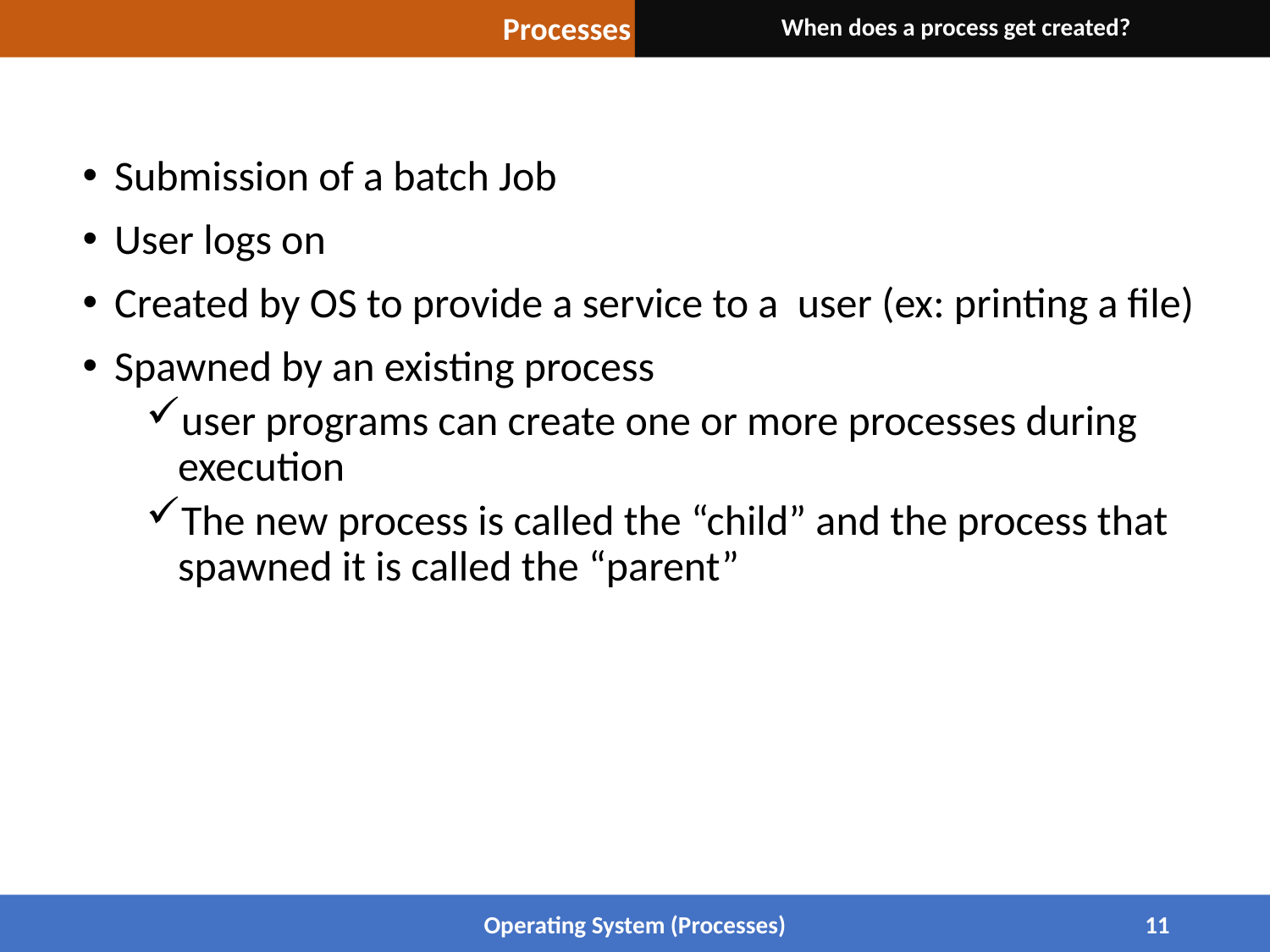

Processes
When does a process get created?
Submission of a batch Job
User logs on
Created by OS to provide a service to a  user (ex: printing a file)
Spawned by an existing process
user programs can create one or more processes during execution
The new process is called the “child” and the process that spawned it is called the “parent”
Operating System (Processes)
11